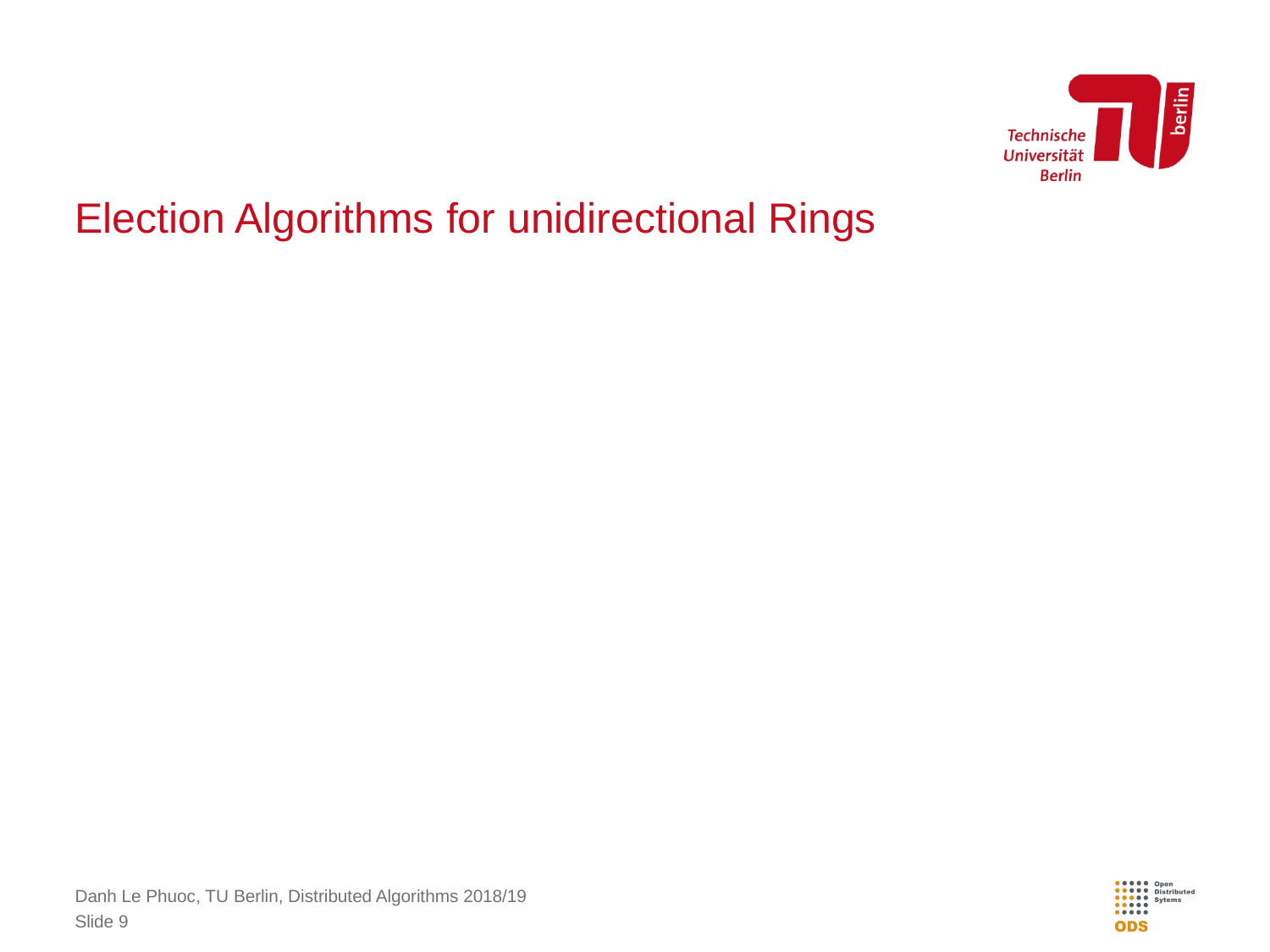

# Election Algorithms for unidirectional Rings

Danh Le Phuoc, TU Berlin, Distributed Algorithms 2018/19
Slide 9